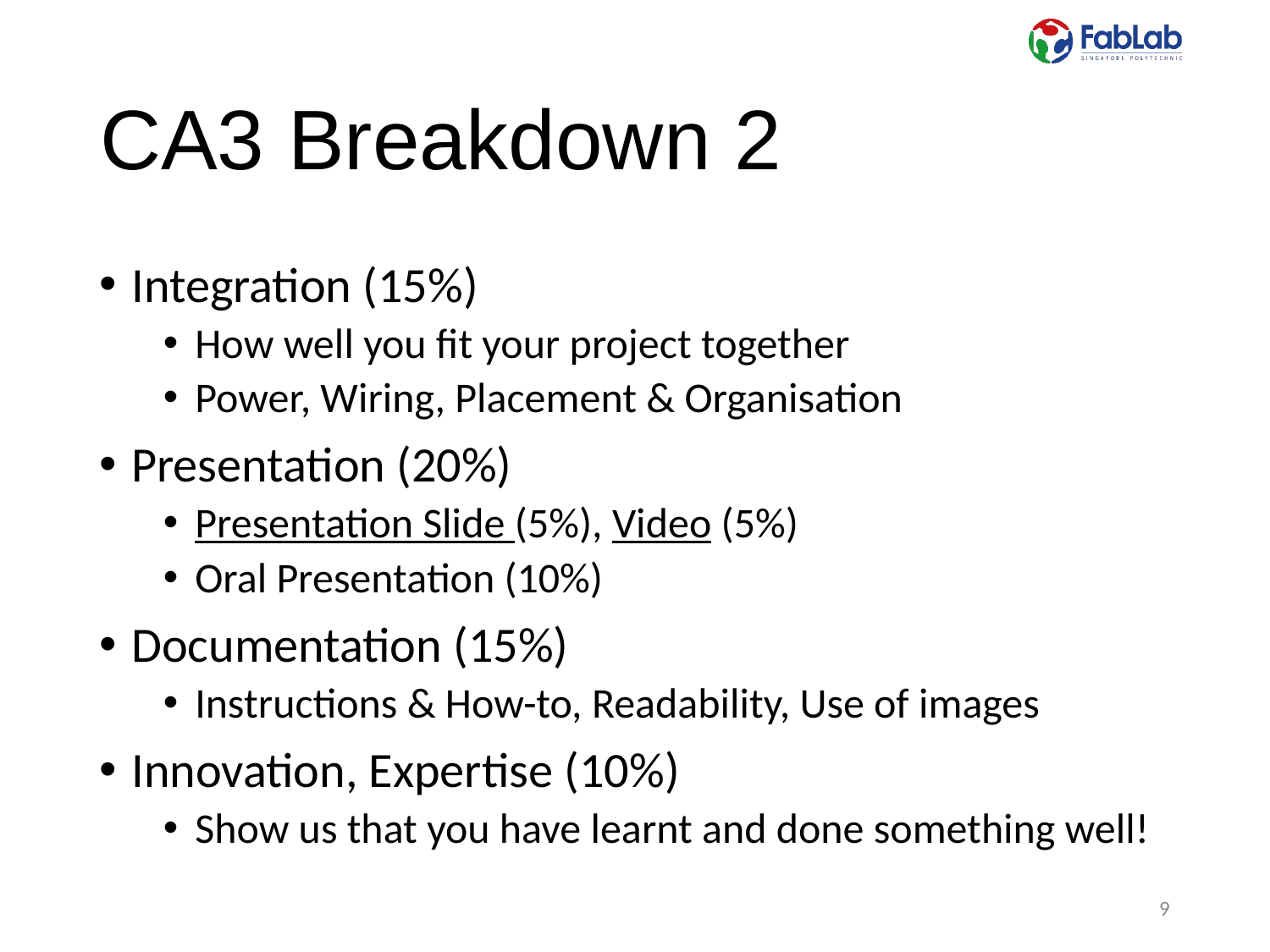

# CA3 Breakdown 2
Integration (15%)
How well you fit your project together
Power, Wiring, Placement & Organisation
Presentation (20%)
Presentation Slide (5%), Video (5%)
Oral Presentation (10%)
Documentation (15%)
Instructions & How-to, Readability, Use of images
Innovation, Expertise (10%)
Show us that you have learnt and done something well!

9